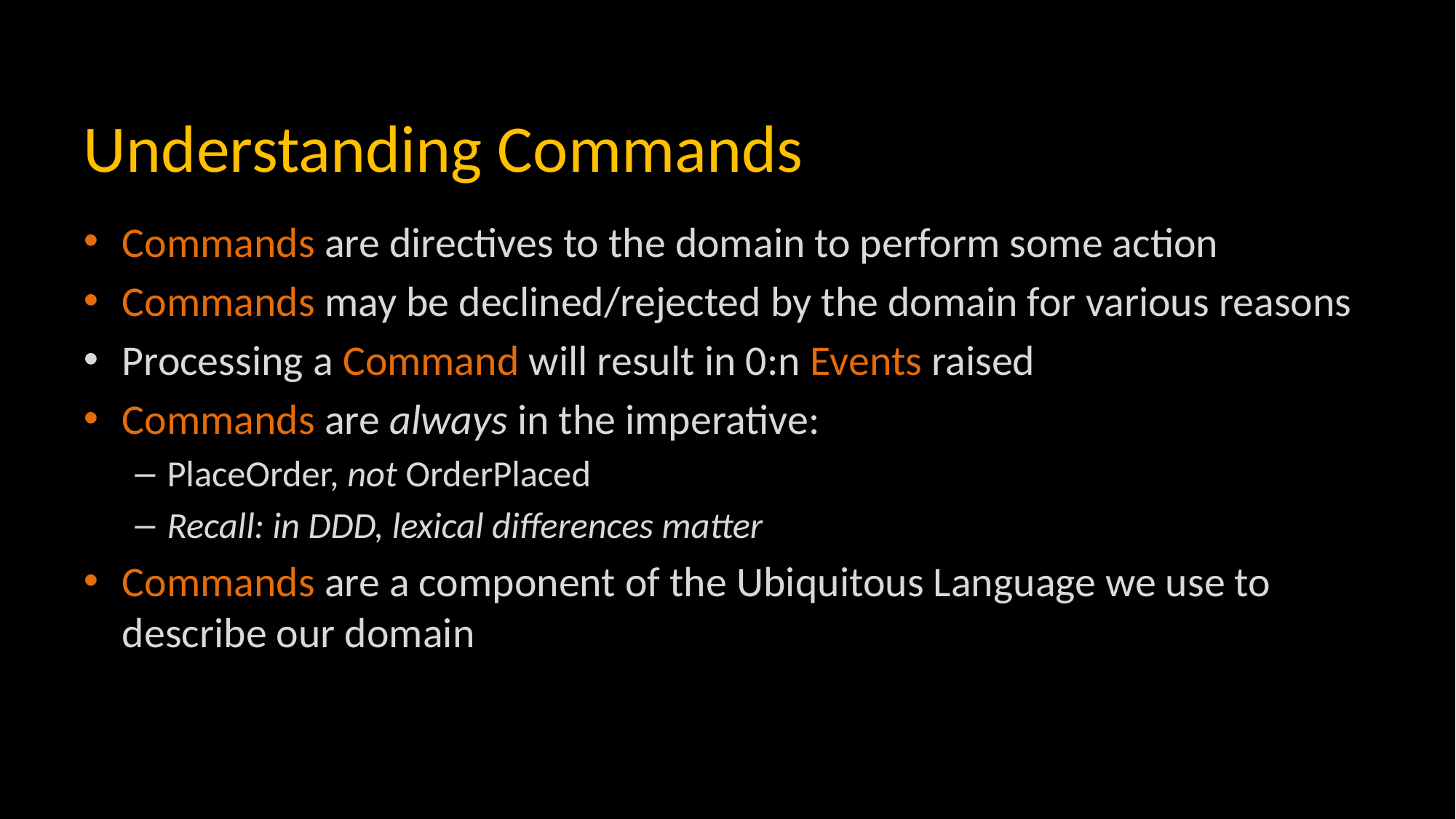

# Understanding Commands
Commands are directives to the domain to perform some action
Commands may be declined/rejected by the domain for various reasons
Processing a Command will result in 0:n Events raised
Commands are always in the imperative:
PlaceOrder, not OrderPlaced
Recall: in DDD, lexical differences matter
Commands are a component of the Ubiquitous Language we use to describe our domain